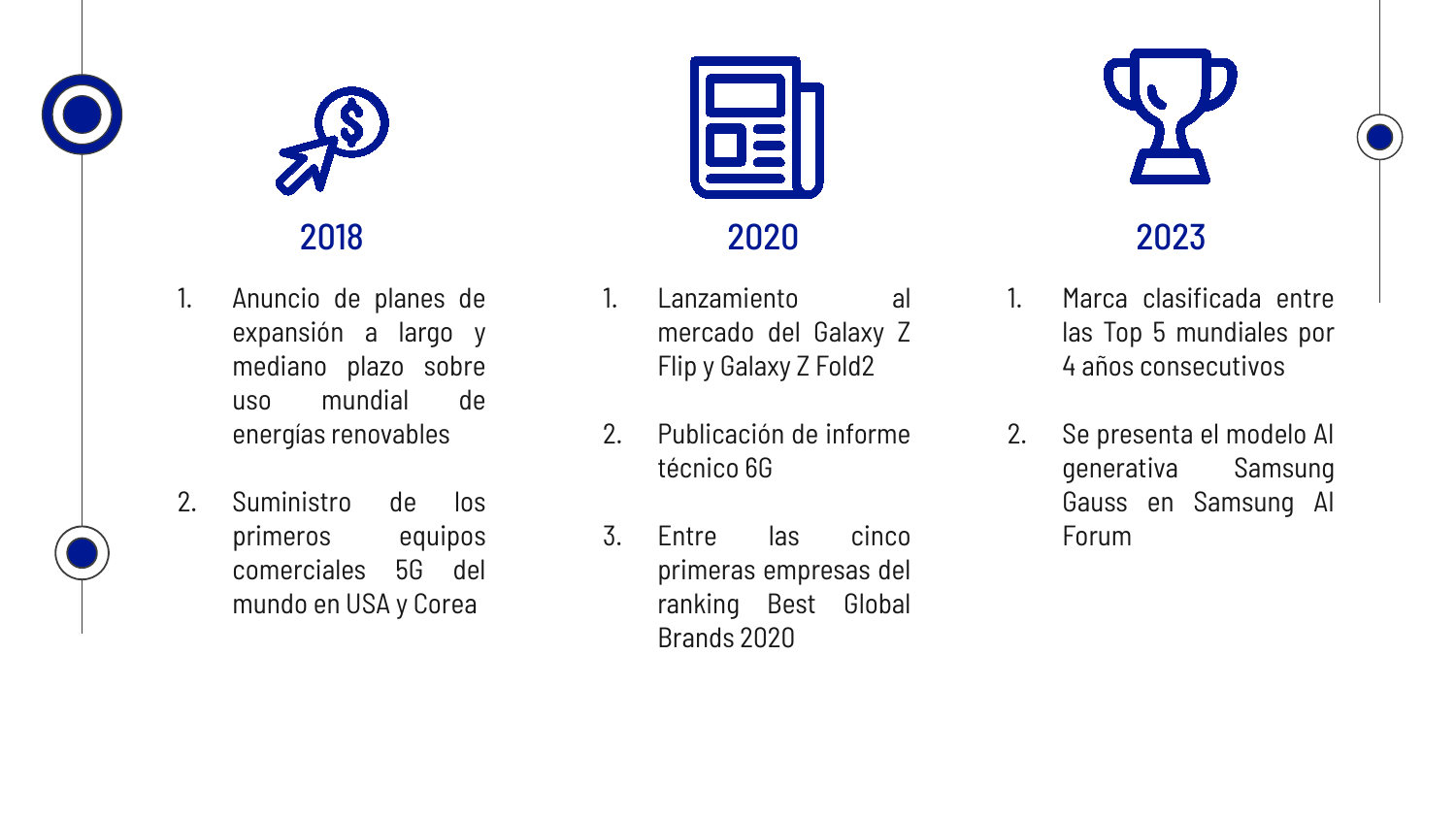

2018
2020
2023
Lanzamiento al mercado del Galaxy Z Flip y Galaxy Z Fold2

Publicación de informe técnico 6G

Entre las cinco primeras empresas del ranking Best Global Brands 2020
Anuncio de planes de expansión a largo y mediano plazo sobre uso mundial de energías renovables

Suministro de los primeros equipos comerciales 5G del mundo en USA y Corea
Marca clasificada entre las Top 5 mundiales por 4 años consecutivos

Se presenta el modelo AI generativa Samsung Gauss en Samsung AI Forum